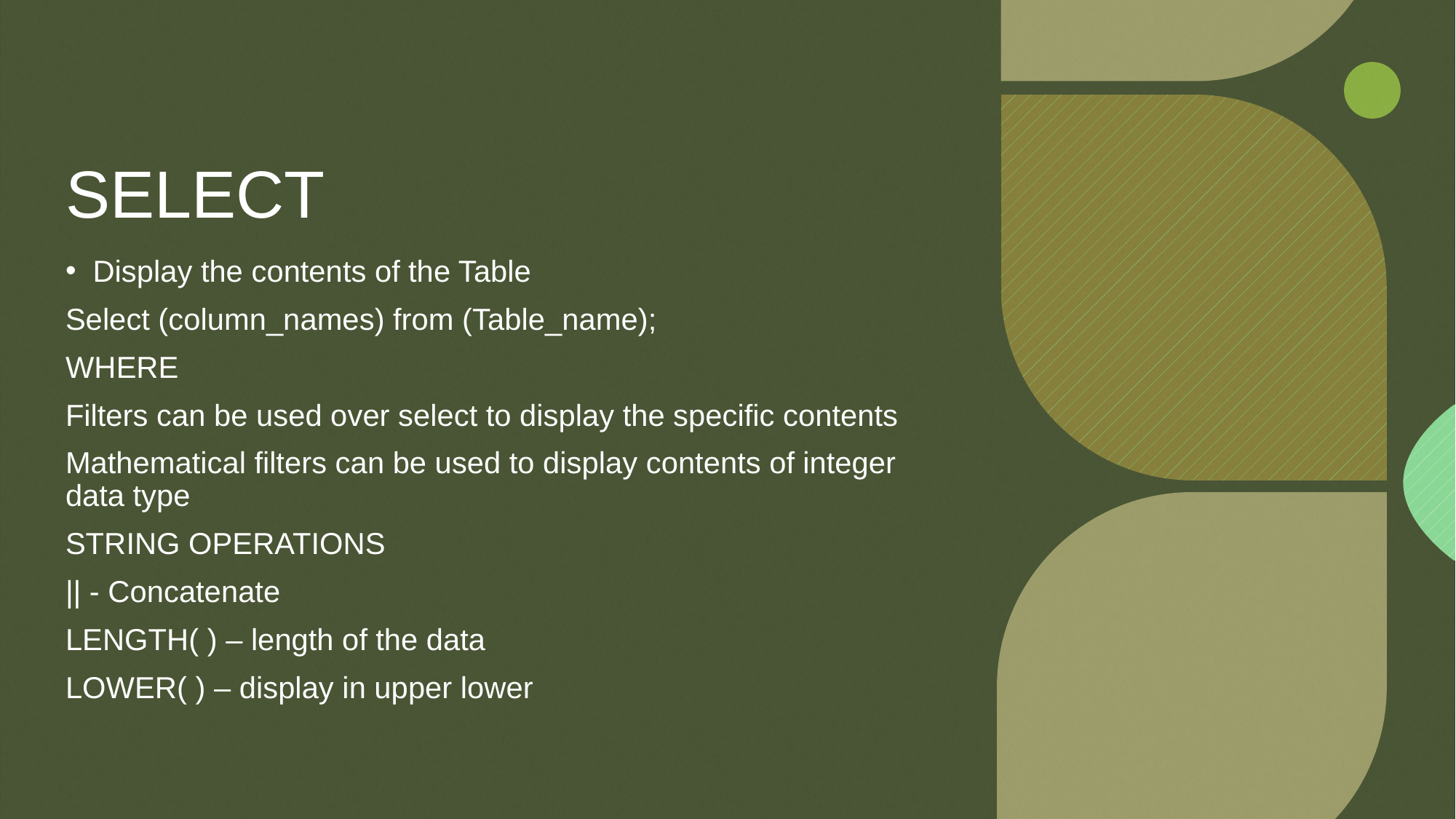

# SELECT
Display the contents of the Table
Select (column_names) from (Table_name);
WHERE
Filters can be used over select to display the specific contents
Mathematical filters can be used to display contents of integer data type
STRING OPERATIONS
|| - Concatenate
LENGTH( ) – length of the data
LOWER( ) – display in upper lower